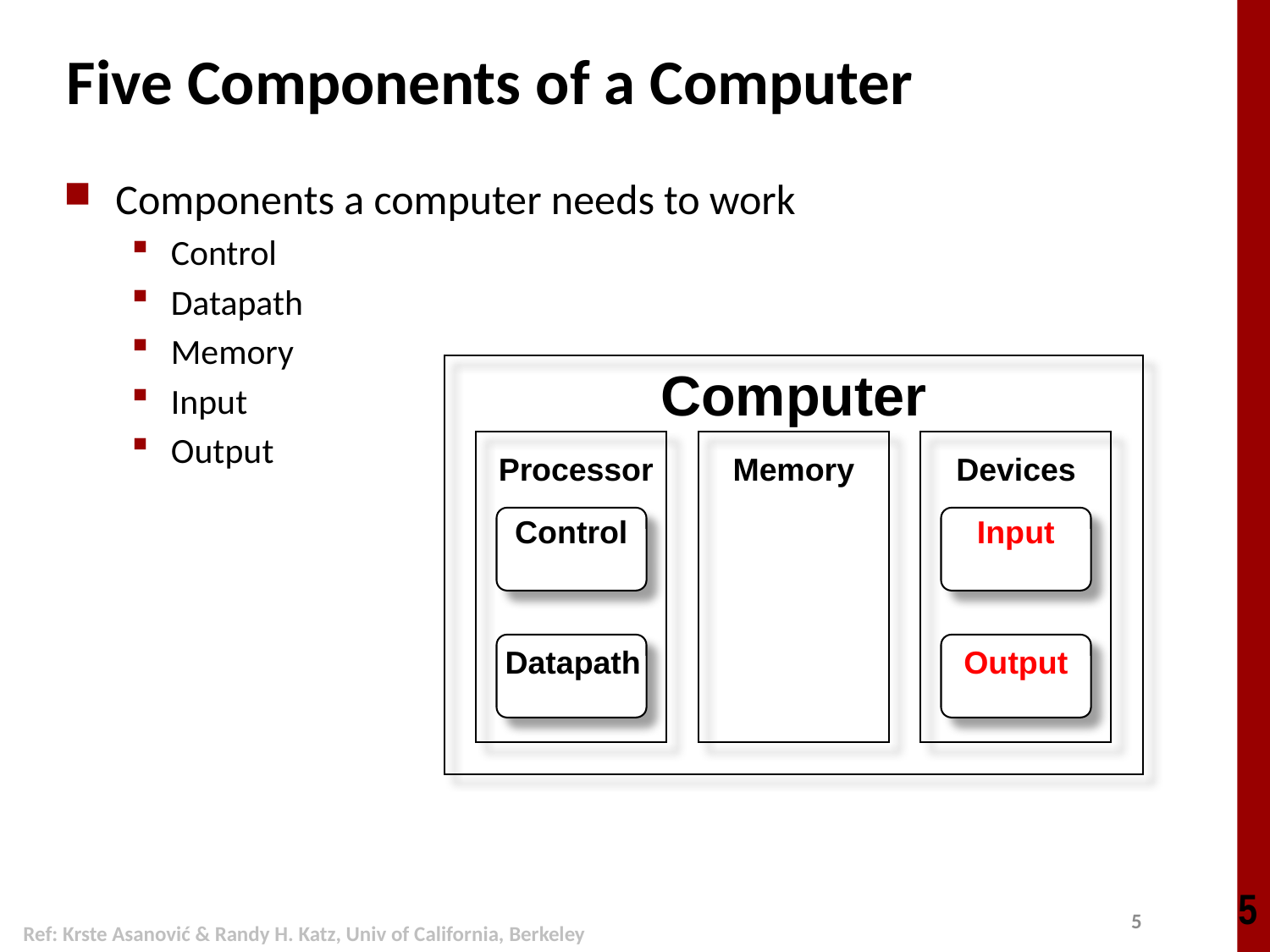

# Five Components of a Computer
Components a computer needs to work
Control
Datapath
Memory
Input
Output

Computer

 Processor

Memory

Devices

Control
Input

Datapath
Output
5
Ref: Krste Asanović & Randy H. Katz, Univ of California, Berkeley